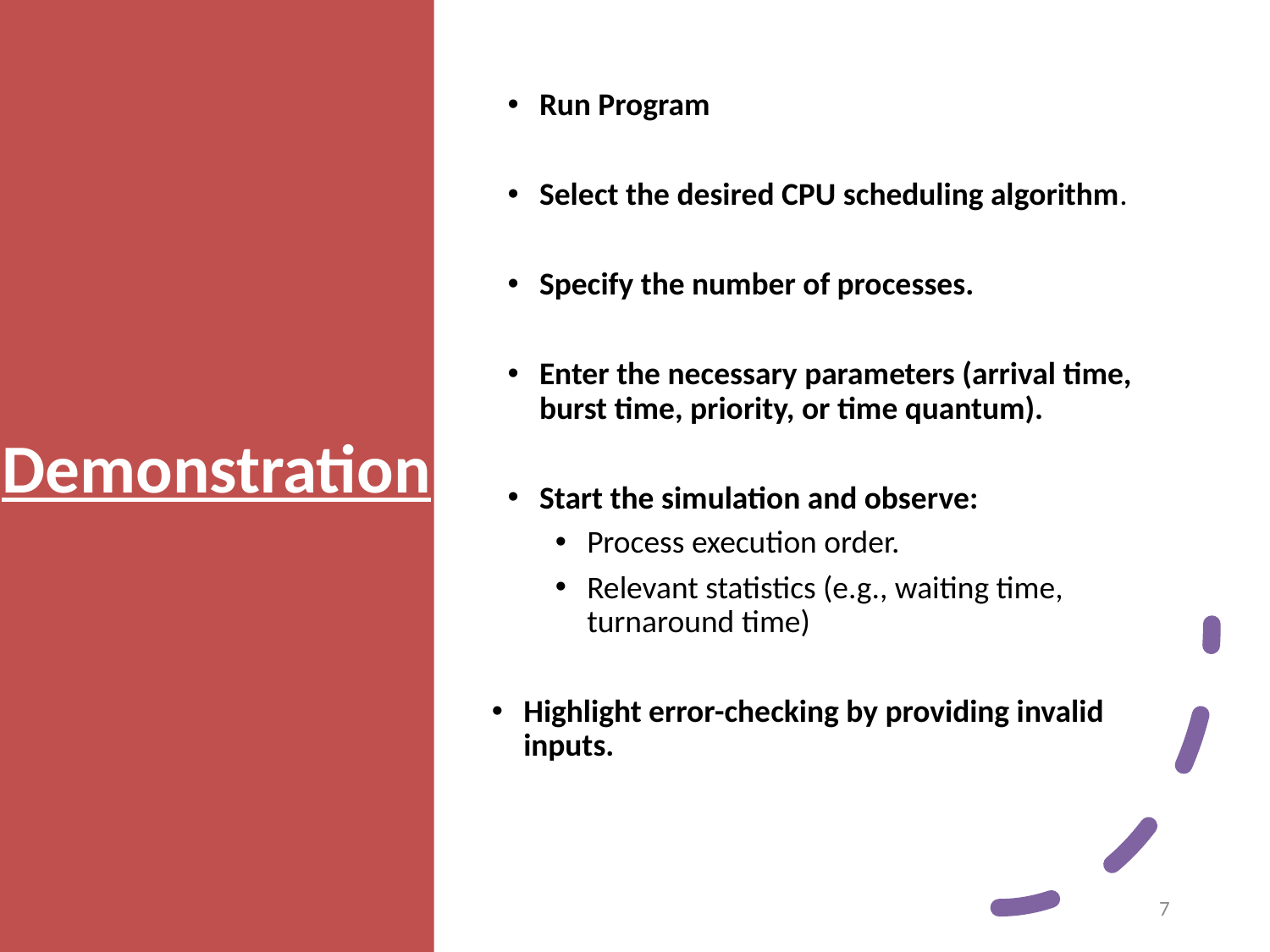

# Demonstration
Run Program

Select the desired CPU scheduling algorithm.

Specify the number of processes.

Enter the necessary parameters (arrival time, burst time, priority, or time quantum).

Start the simulation and observe:
Process execution order.
Relevant statistics (e.g., waiting time, turnaround time)

Highlight error-checking by providing invalid inputs.

7